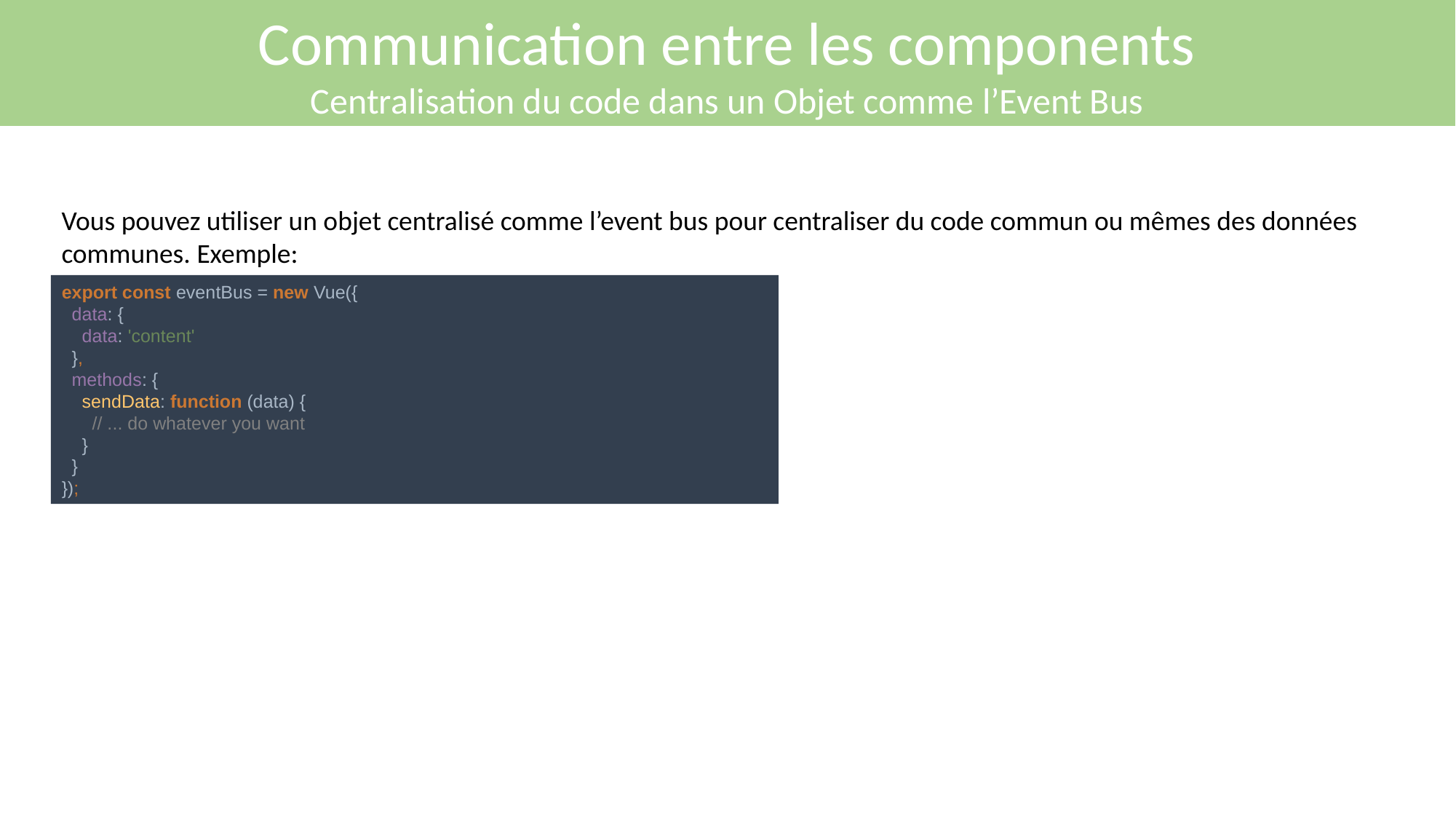

Communication entre les components
Centralisation du code dans un Objet comme l’Event Bus
Vous pouvez utiliser un objet centralisé comme l’event bus pour centraliser du code commun ou mêmes des données communes. Exemple:
export const eventBus = new Vue({
  data: {
    data: 'content'
  },
  methods: {
    sendData: function (data) {
      // ... do whatever you want
    }
  }
});